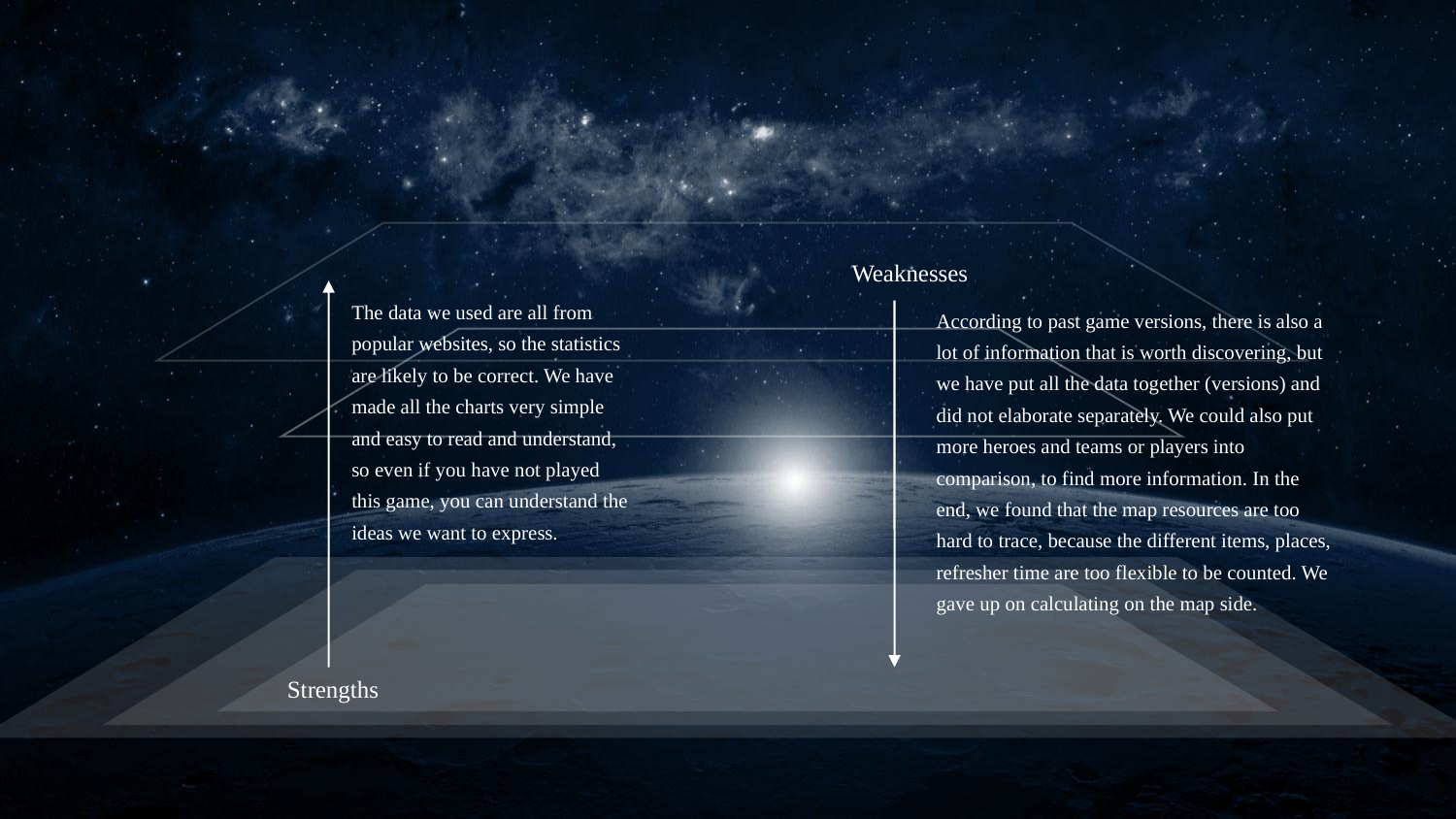

Weaknesses

The data we used are all from popular websites, so the statistics are likely to be correct. We have made all the charts very simple and easy to read and understand, so even if you have not played this game, you can understand the ideas we want to express.
According to past game versions, there is also a lot of information that is worth discovering, but we have put all the data together (versions) and did not elaborate separately. We could also put more heroes and teams or players into comparison, to find more information. In the end, we found that the map resources are too hard to trace, because the different items, places, refresher time are too flexible to be counted. We gave up on calculating on the map side.

Strengths